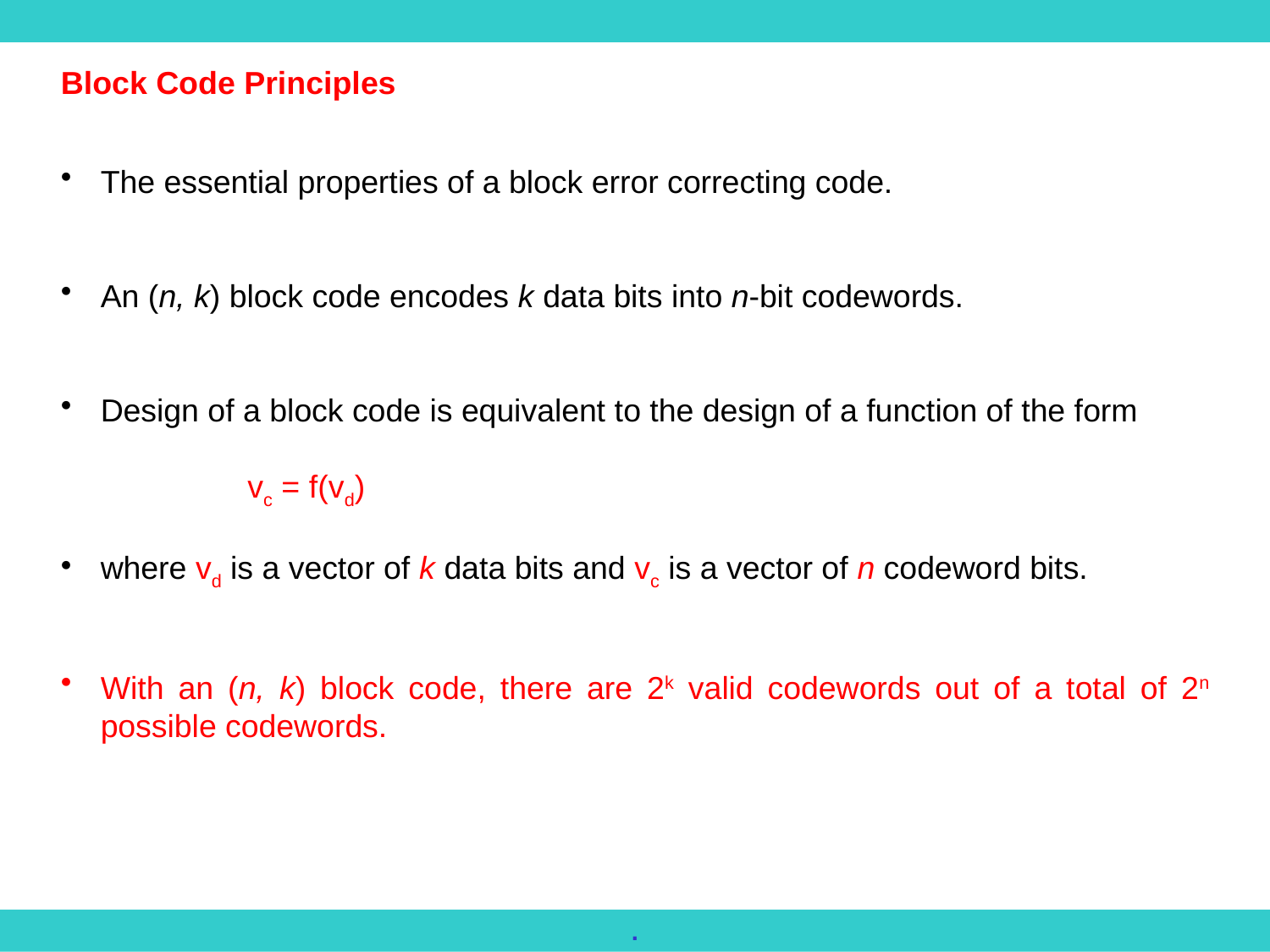

Block Code Principles
The essential properties of a block error correcting code.

An (n, k) block code encodes k data bits into n-bit codewords.

Design of a block code is equivalent to the design of a function of the form

                     vc = f(vd)

where vd is a vector of k data bits and vc is a vector of n codeword bits.

With an (n, k) block code, there are 2k valid codewords out of a total of 2n possible codewords.

.